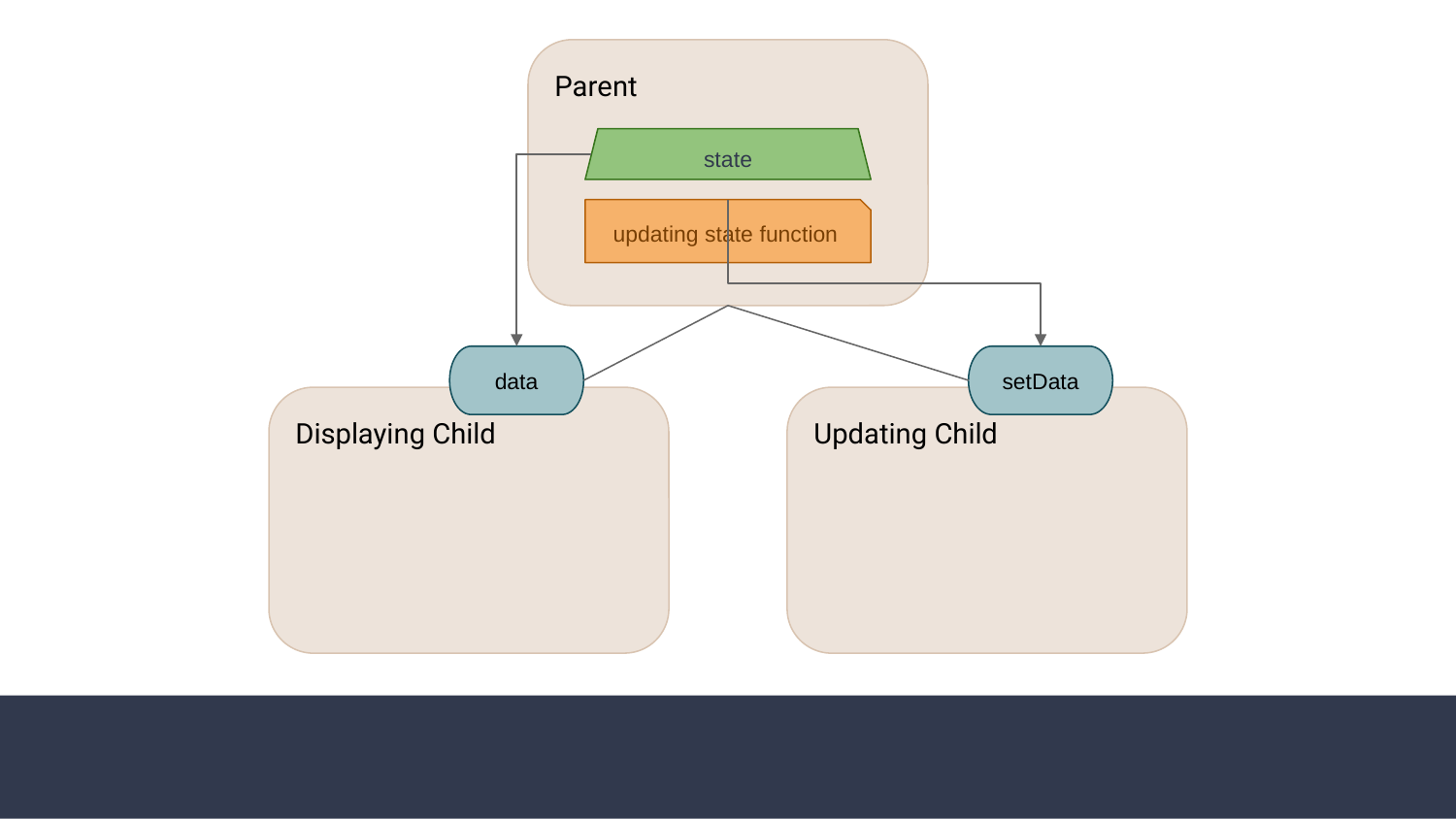

Parent
state
updating state function
data
setData

Displaying Child

Updating Child
Child Component Updating Parent State